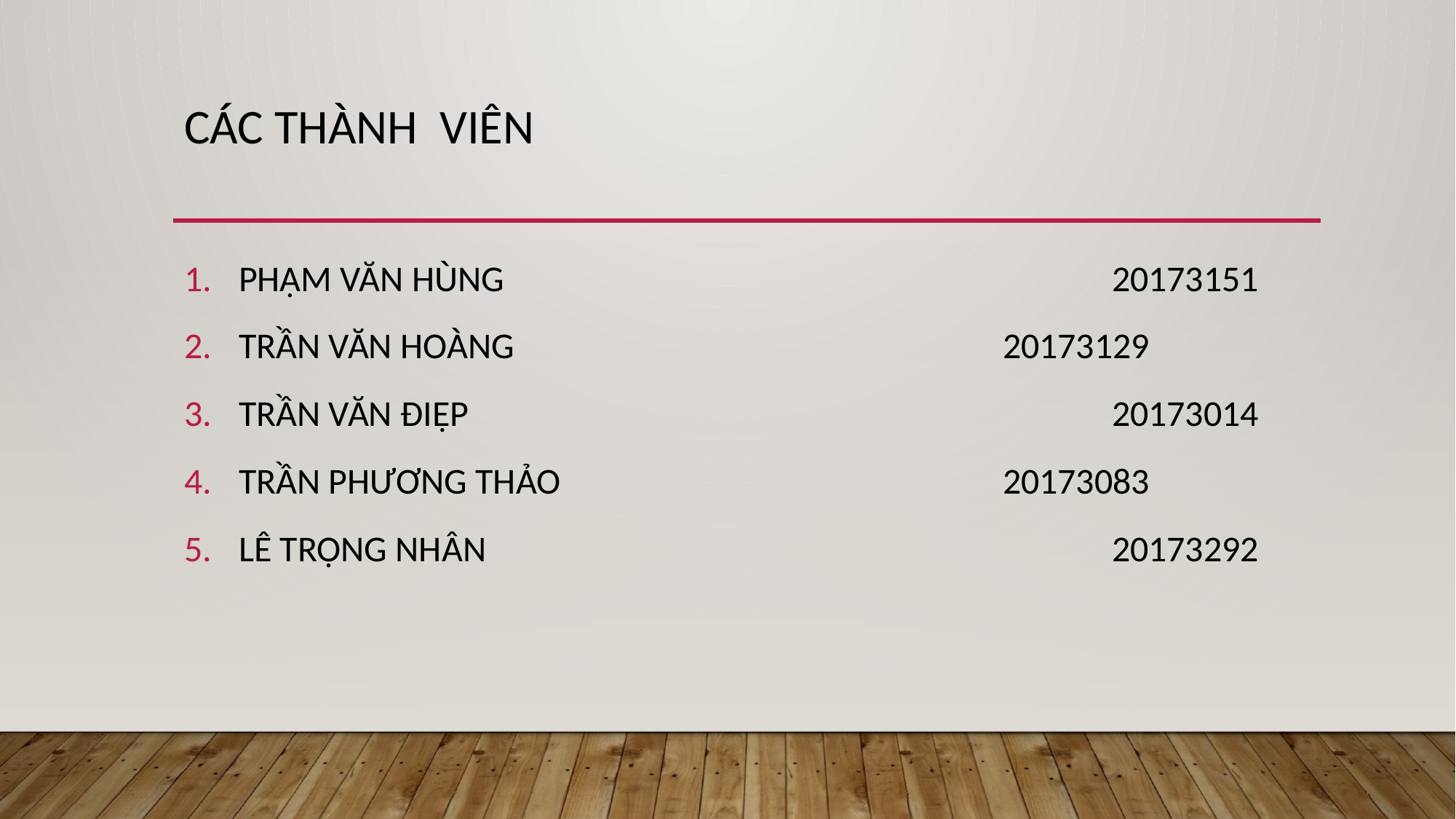

# Các thành  viên
PHẠM VĂN HÙNG						20173151
TRẦN VĂN HOÀNG					20173129
TRẦN VĂN ĐIỆP						20173014
TRẦN PHƯƠNG THẢO					20173083
LÊ TRỌNG NHÂN						20173292